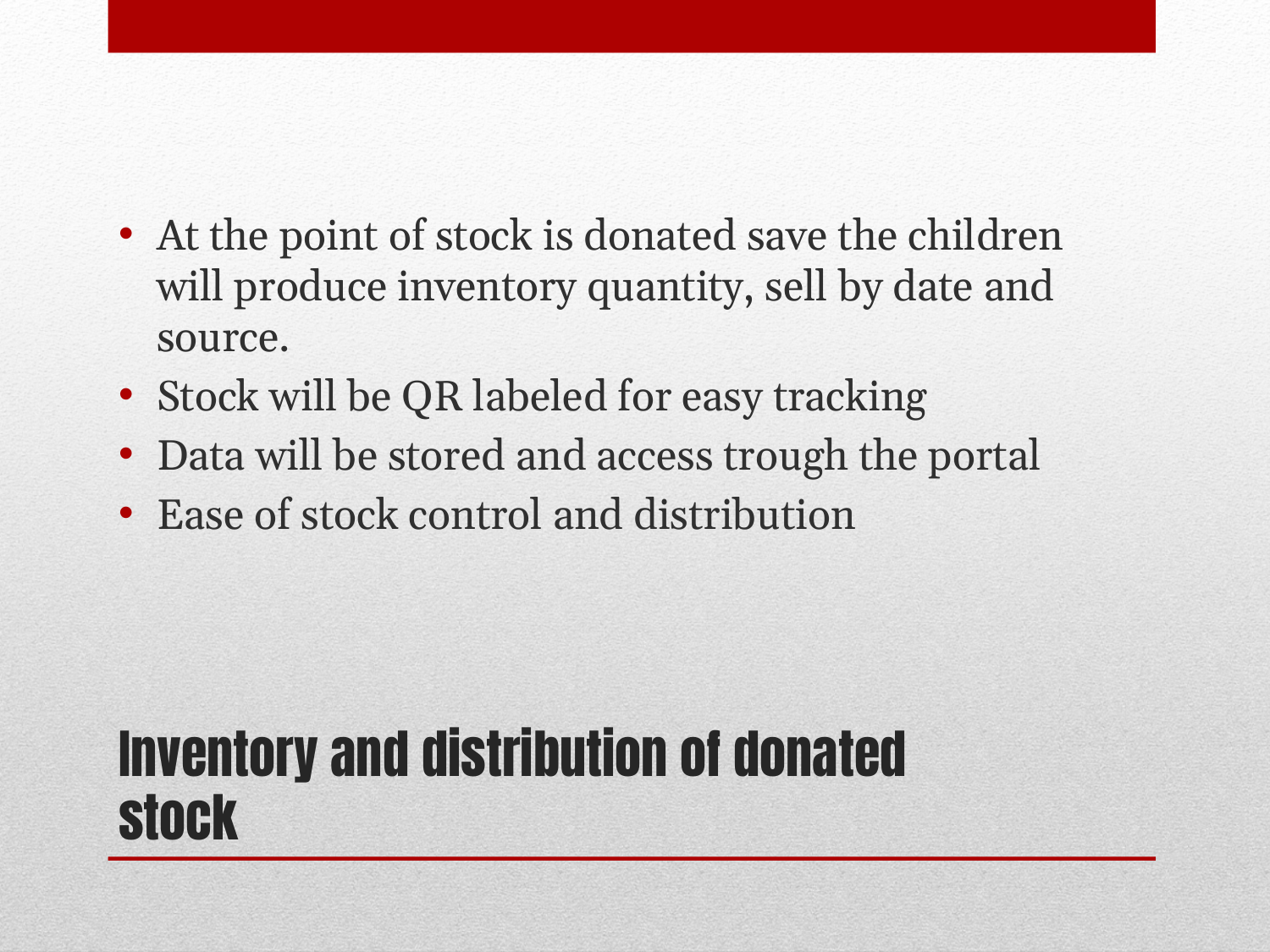

At the point of stock is donated save the children will produce inventory quantity, sell by date and source.
Stock will be QR labeled for easy tracking
Data will be stored and access trough the portal
Ease of stock control and distribution

# Inventory and distribution of donated stock